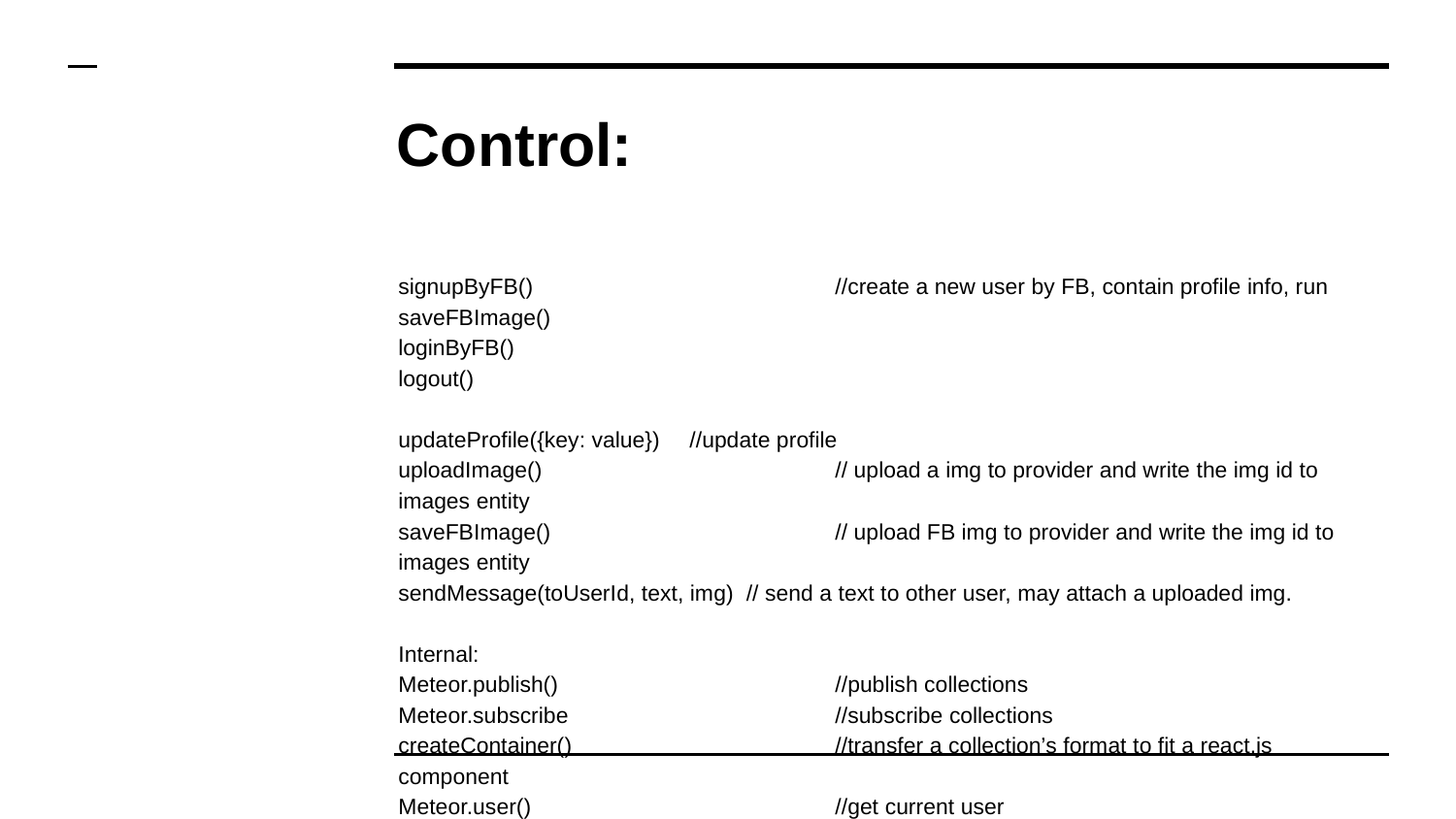

# Control:
signupByFB()			//create a new user by FB, contain profile info, run saveFBImage()
loginByFB()
logout()

updateProfile({key: value})	//update profile
uploadImage()			// upload a img to provider and write the img id to images entity
saveFBImage()		// upload FB img to provider and write the img id to images entity
sendMessage(toUserId, text, img)  // send a text to other user, may attach a uploaded img.

Internal:
Meteor.publish()		//publish collections
Meteor.subscribe		//subscribe collections
createContainer()		//transfer a collection’s format to fit a react.js component
Meteor.user()			//get current user
...